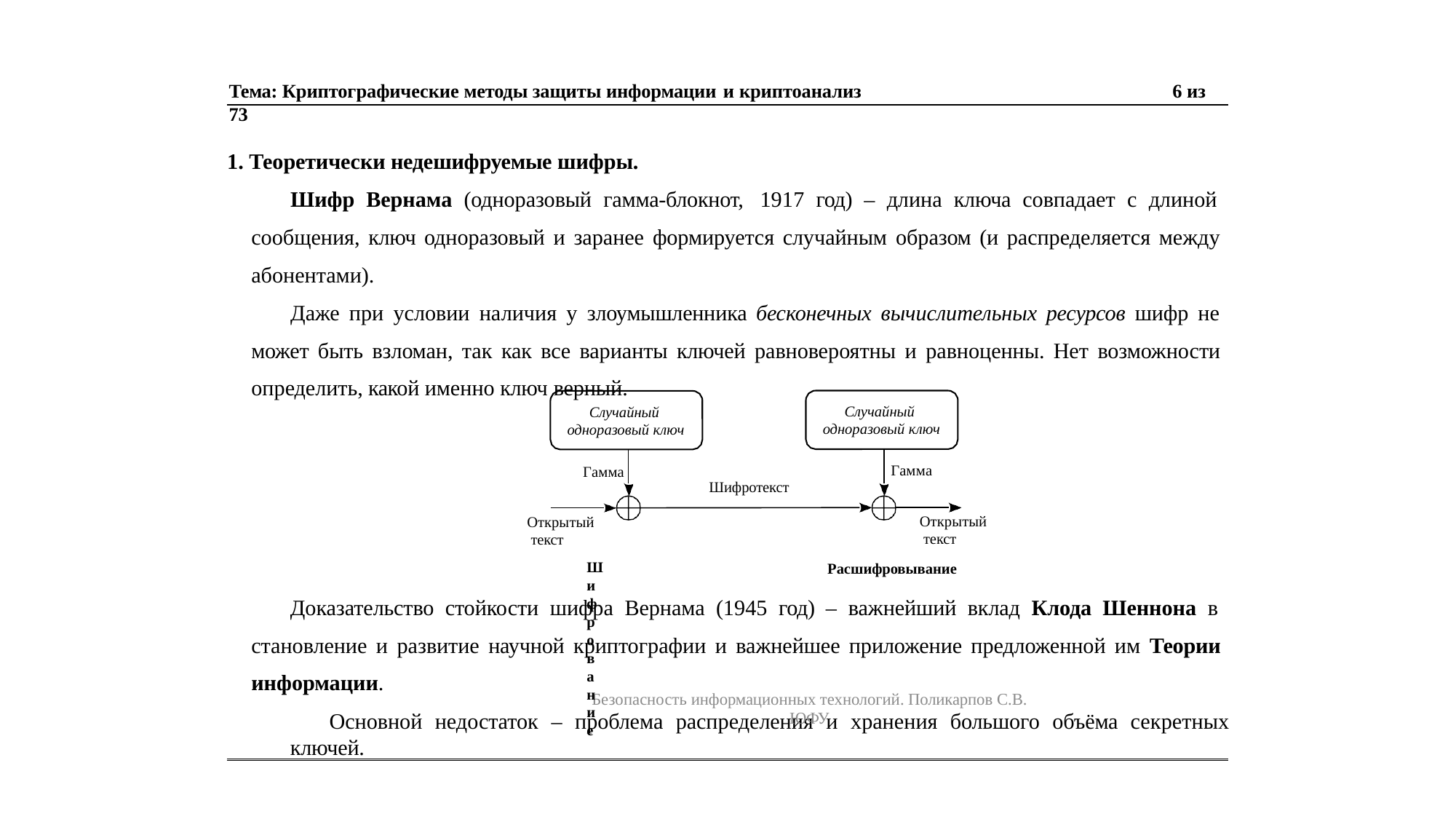

Тема: Криптографические методы защиты информации и криптоанализ	6 из 73

1. Теоретически недешифруемые шифры.
Шифр Вернама (одноразовый гамма-блокнот, 1917 год) – длина ключа совпадает с длиной  сообщения, ключ одноразовый и заранее формируется случайным образом (и распределяется между  абонентами).
Даже при условии наличия у злоумышленника бесконечных вычислительных ресурсов шифр не  может быть взломан, так как все варианты ключей равновероятны и равноценны. Нет возможности  определить, какой именно ключ верный.

Случайный  одноразовый ключ
Случайный  одноразовый ключ

Гамма
Гамма
Шифротекст

Открытый  текст
Расшифровывание
Открытый  текст
Шифрование
Доказательство стойкости шифра Вернама (1945 год) – важнейший вклад Клода Шеннона в  становление и развитие научной криптографии и важнейшее приложение предложенной им Теории  информации.
Основной недостаток – проблема распределения и хранения большого объёма секретных ключей.
Безопасность информационных технологий. Поликарпов С.В. ЮФУ